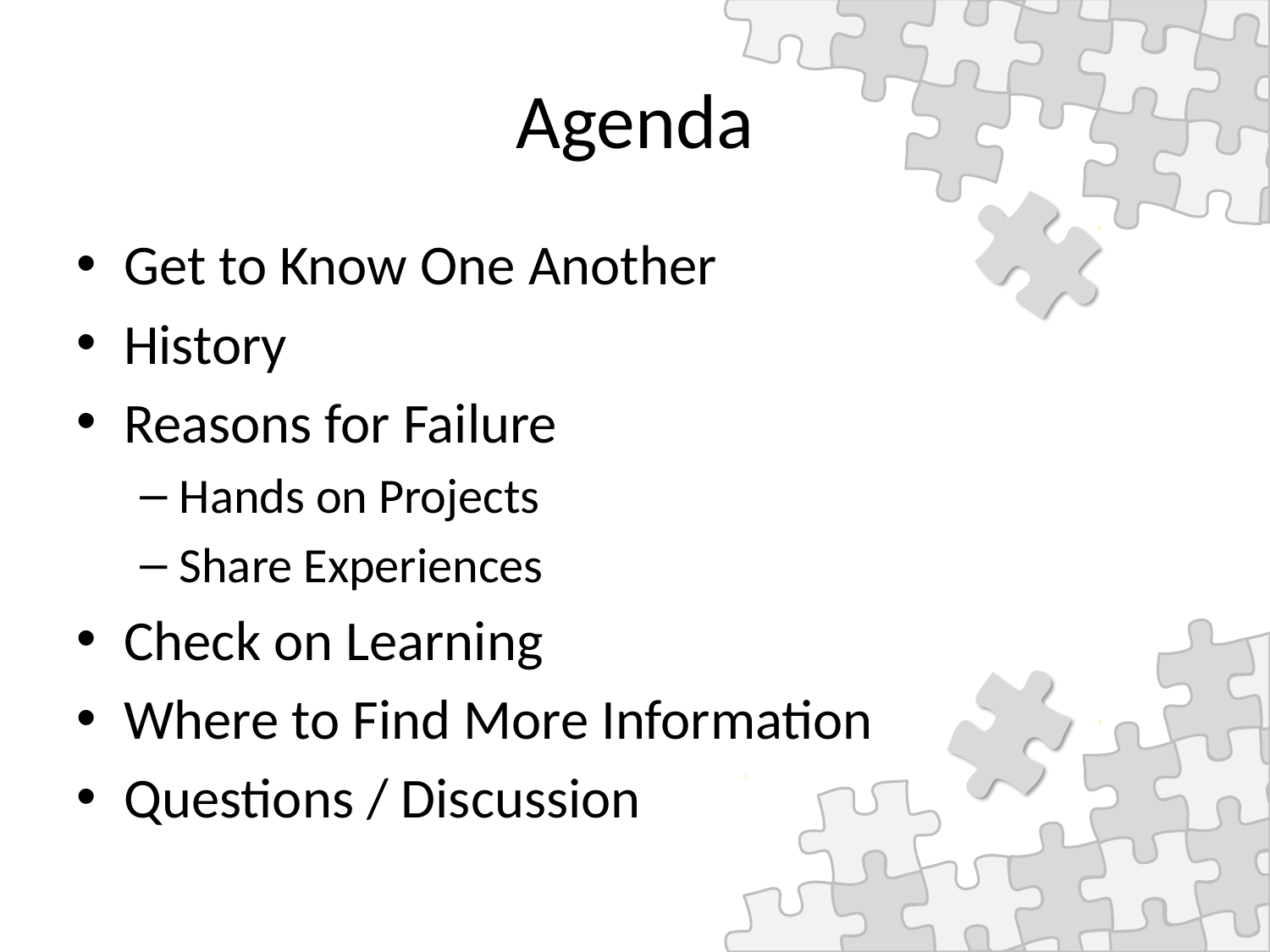

# Agenda
Get to Know One Another
History
Reasons for Failure
Hands on Projects
Share Experiences
Check on Learning
Where to Find More Information
Questions / Discussion